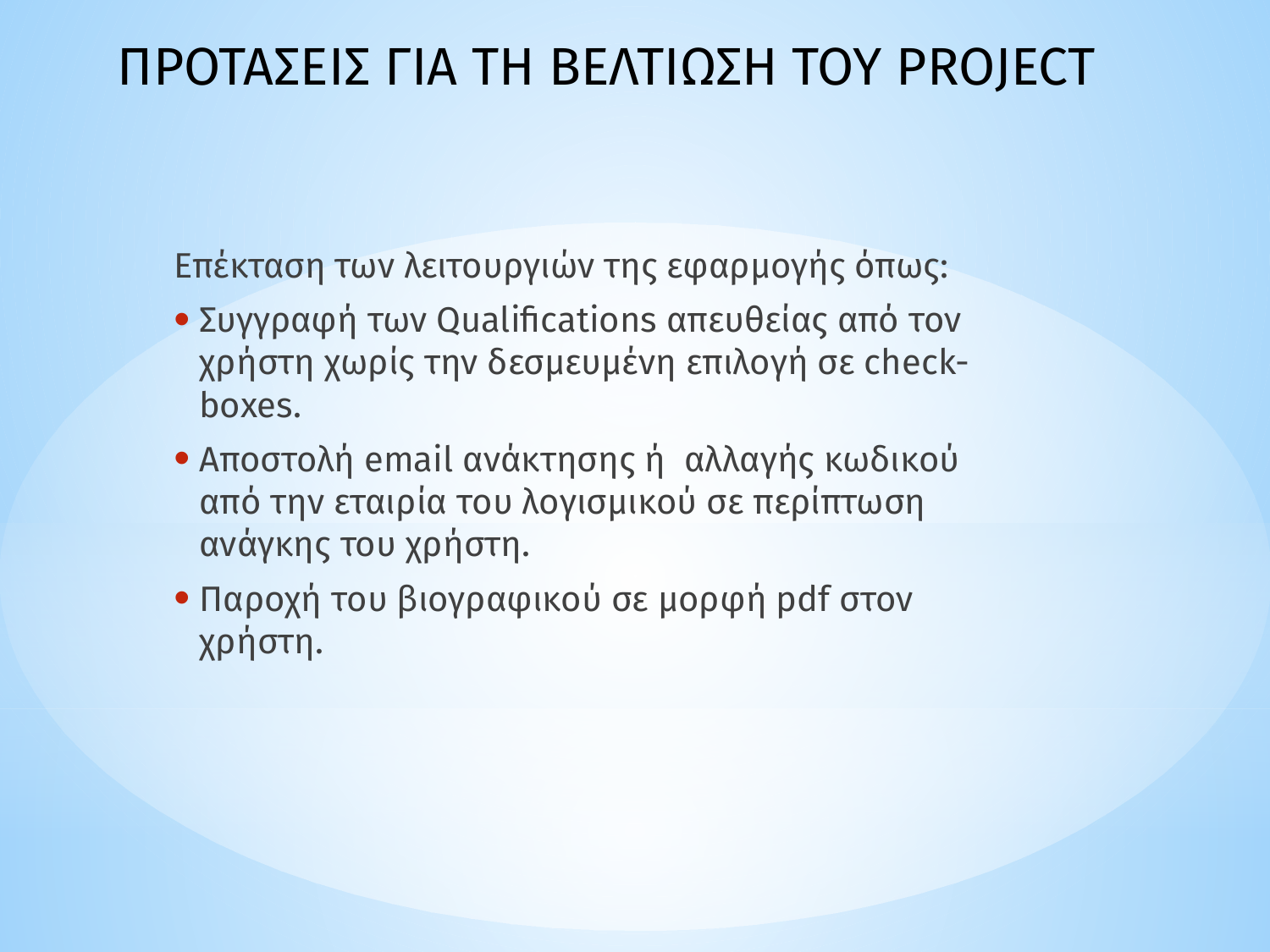

# ΠΡΟΤΑΣΕΙΣ ΓΙΑ ΤΗ ΒΕΛΤΙΩΣΗ ΤΟΥ PROJECT
Επέκταση των λειτουργιών της εφαρμογής όπως:
Συγγραφή των Qualifications απευθείας από τον χρήστη χωρίς την δεσμευμένη επιλογή σε check-boxes.
Αποστολή email ανάκτησης ή  αλλαγής κωδικού από την εταιρία του λογισμικού σε περίπτωση ανάγκης του χρήστη.
Παροχή του βιογραφικού σε μορφή pdf στον χρήστη.